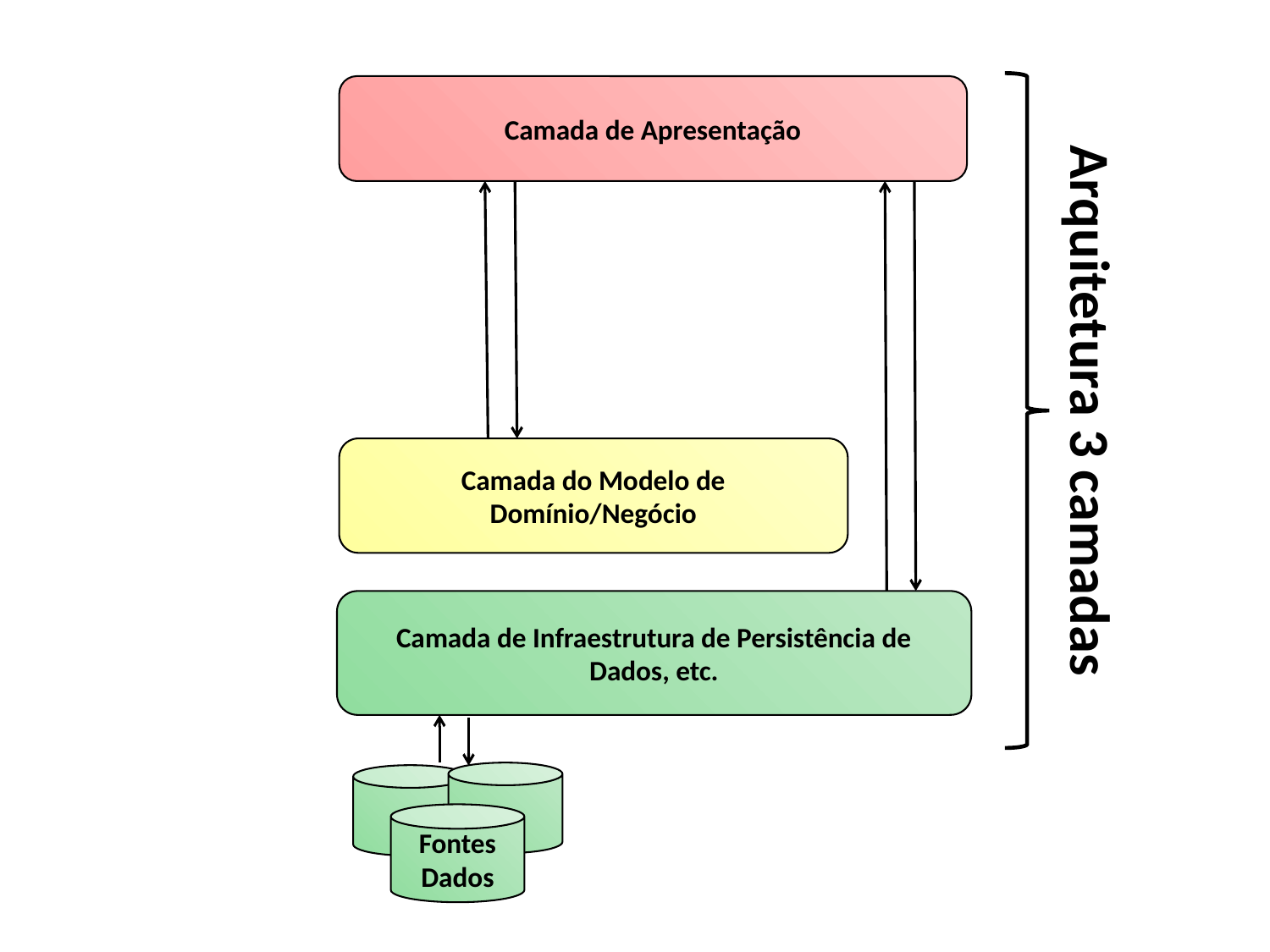

Camada de Apresentação
Arquitetura 3 camadas
Camada do Modelo de Domínio/Negócio
Camada de Infraestrutura de Persistência de Dados, etc.

Fontes Dados